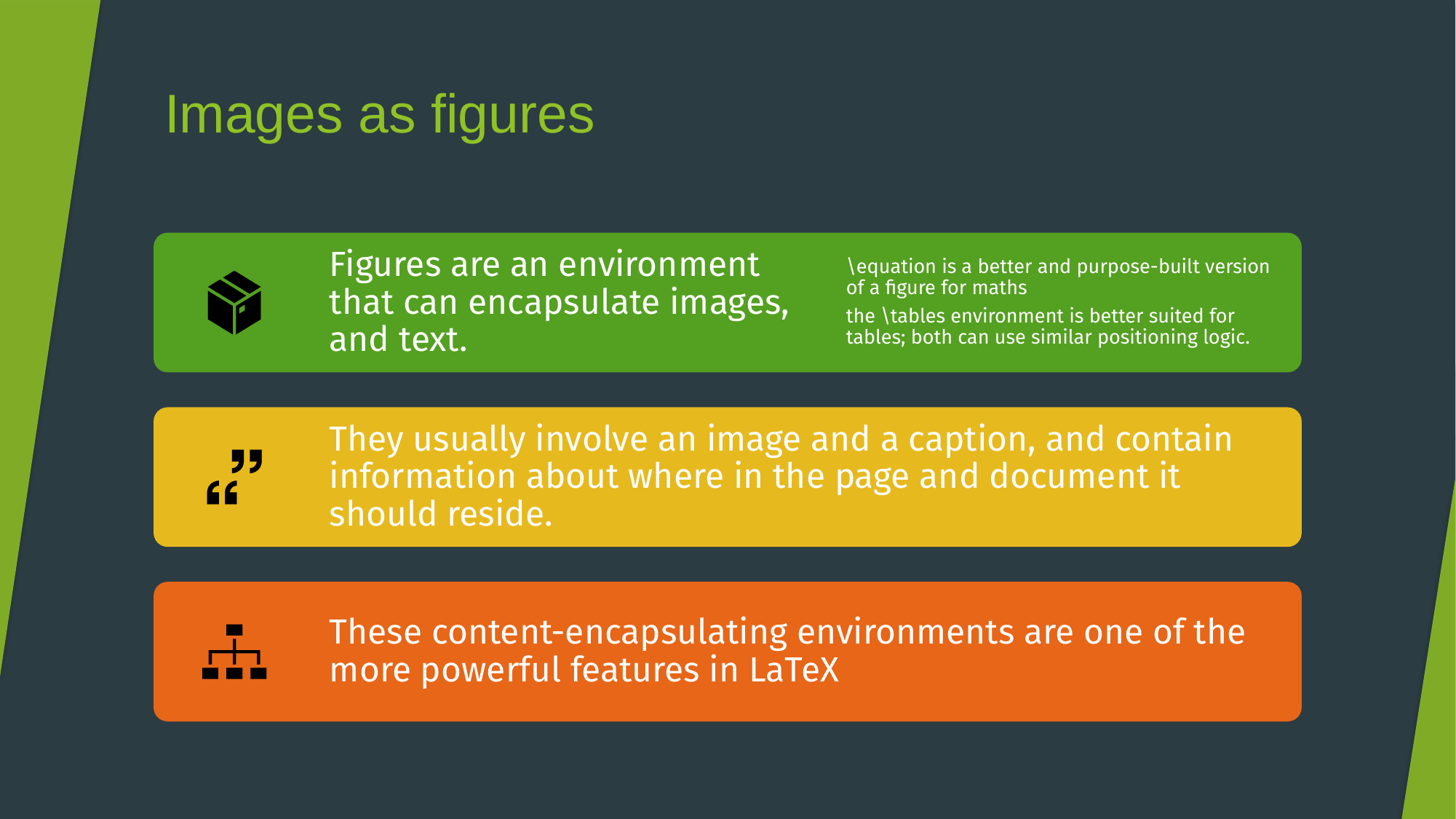

# Images as figures
Figures are an environment that can encapsulate images, and text.
\equation is a better and purpose-built version of a figure for maths
the \tables environment is better suited for tables; both can use similar positioning logic.
They usually involve an image and a caption, and contain information about where in the page and document it should reside.
These content-encapsulating environments are one of the more powerful features in LaTeX